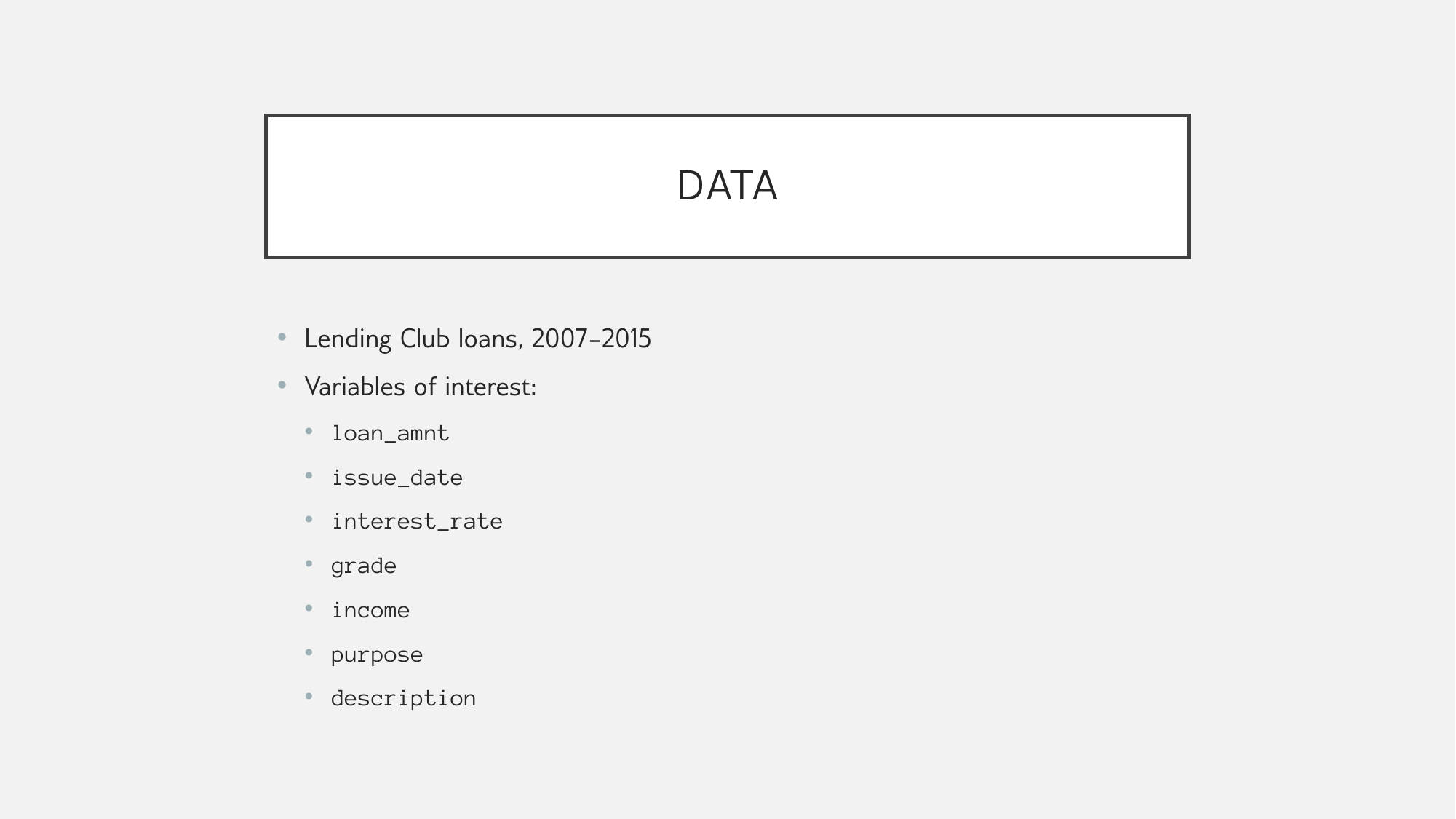

# Data
Lending Club loans, 2007–2015
Variables of interest:
loan_amnt
issue_date
interest_rate
grade
income
purpose
description